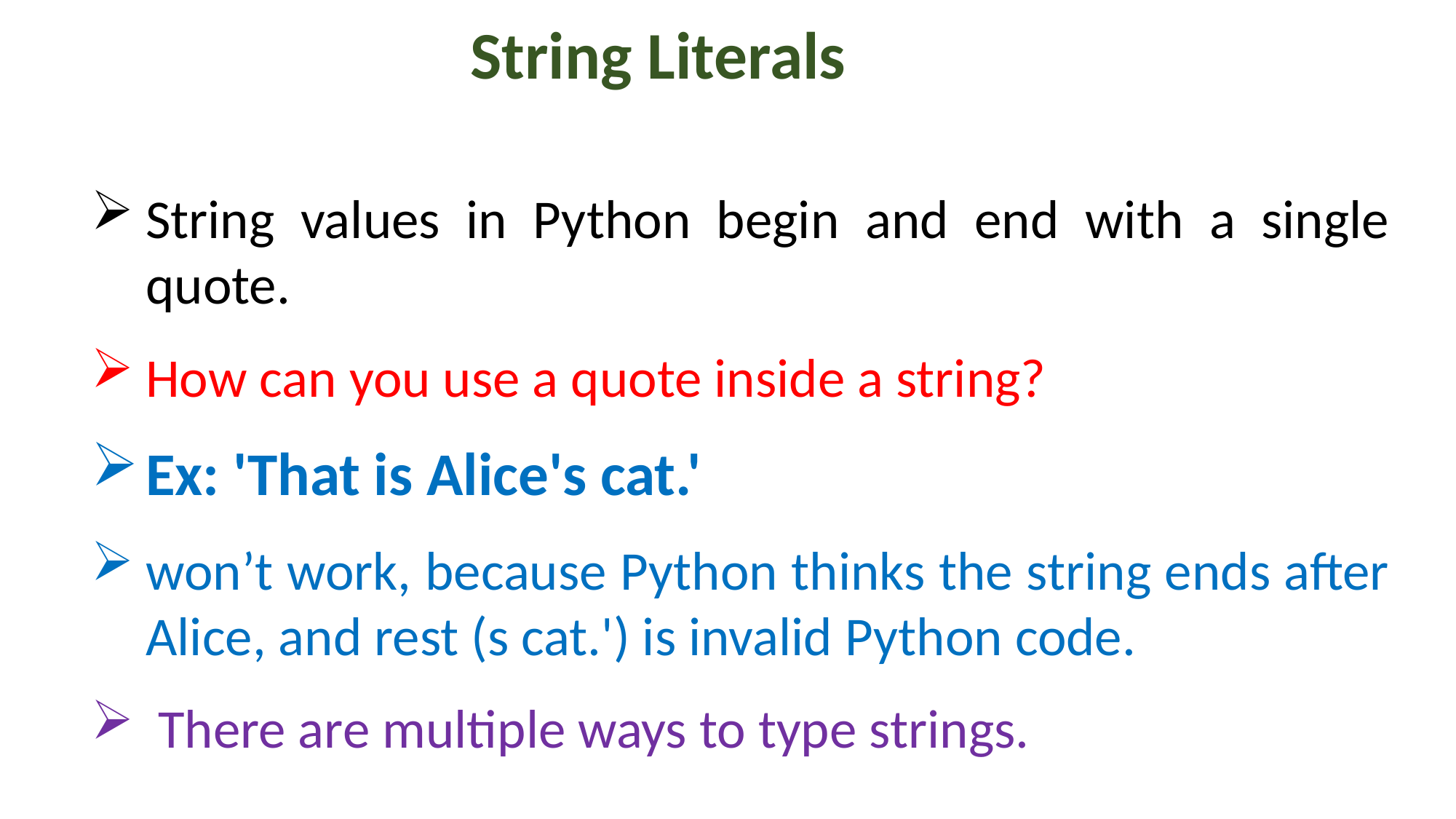

String Literals
String values in Python begin and end with a single quote.
How can you use a quote inside a string?
Ex: 'That is Alice's cat.'
won’t work, because Python thinks the string ends after Alice, and rest (s cat.') is invalid Python code.
 There are multiple ways to type strings.